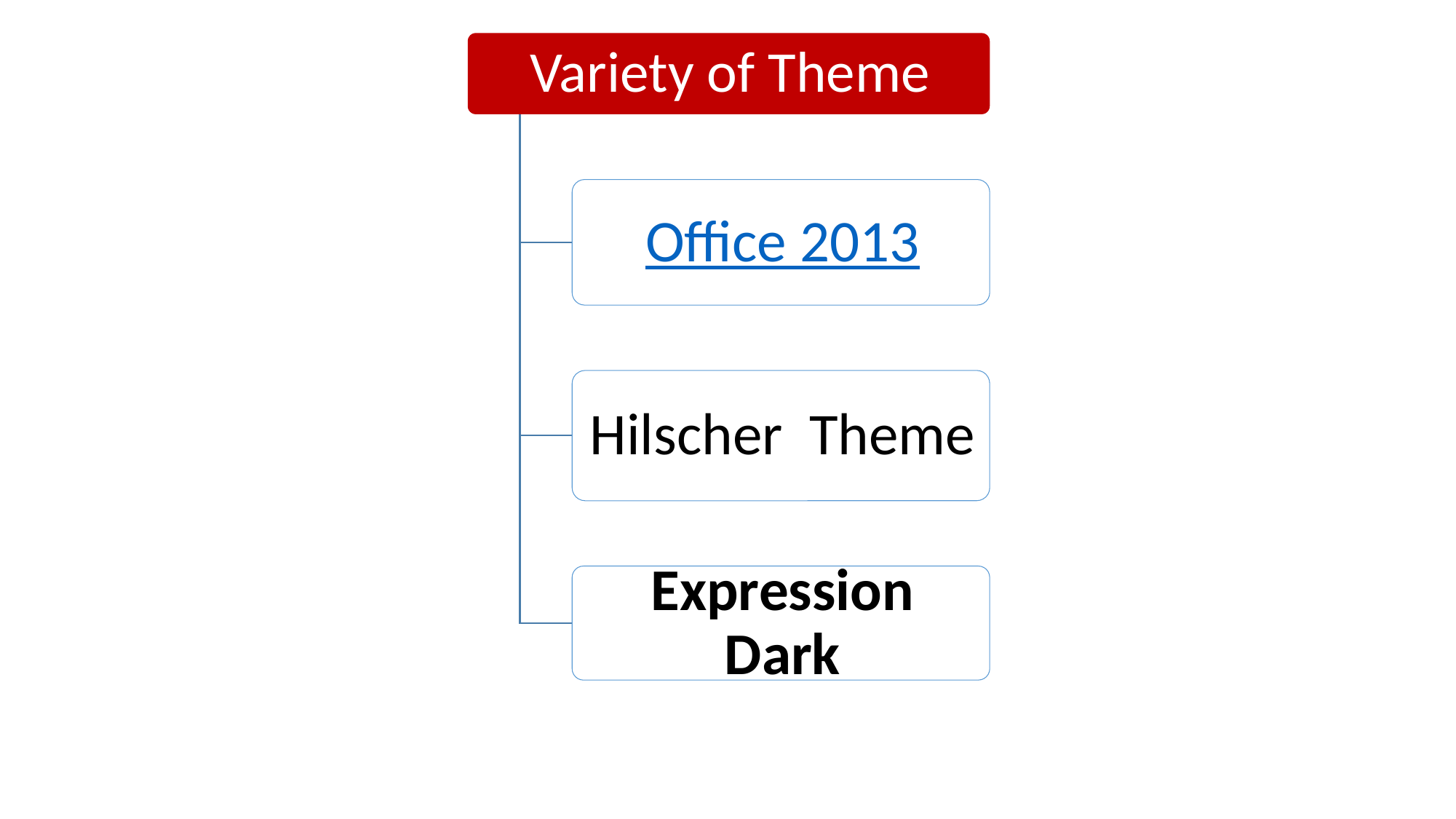

Variety of Theme
Office 2013
Hilscher  Theme
Expression Dark